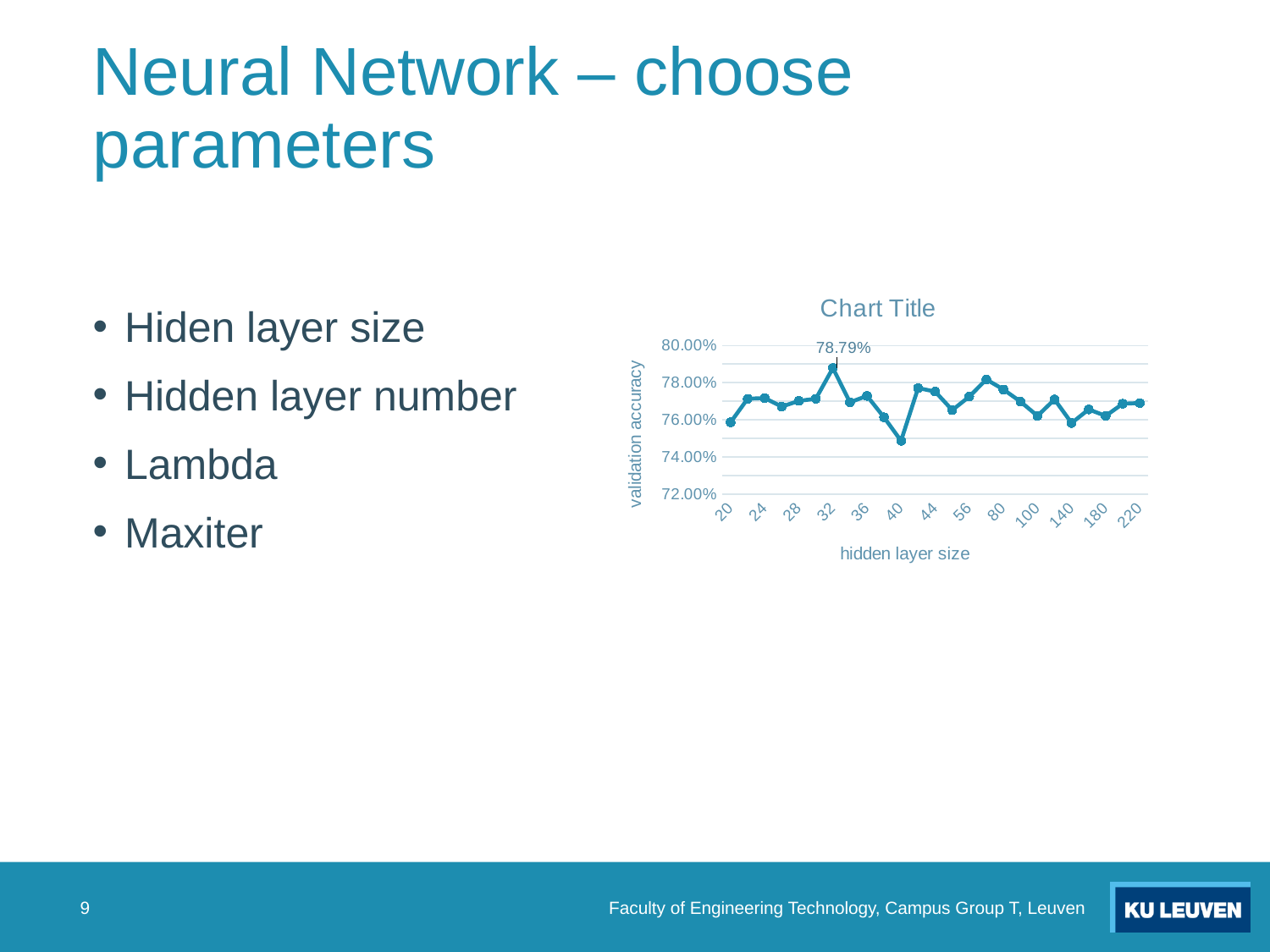

# Neural Network – choose parameters

### Chart:

| Category |  |
|---|---|
| 20 | 0.75864719 |
| 22 | 0.77132975 |
| 24 | 0.77171407 |
| 26 | 0.76710223 |
| 28 | 0.7701767900000001 |
| 30 | 0.77132975 |
| 32 | 0.7878555 |
| 34 | 0.76940815 |
| 36 | 0.77286703 |
| 38 | 0.76133743 |
| 40 | 0.74865488 |
| 42 | 0.77709454 |
| 44 | 0.77517294 |
| 50 | 0.76518063 |
| 56 | 0.77248271 |
| 70 | 0.78170638 |
| 80 | 0.7763259 |
| 90 | 0.76979247 |
| 100 | 0.76210607 |
| 120 | 0.77094543 |
| 140 | 0.75826287 |
| 160 | 0.76556495 |
| 180 | 0.76210607 |
| 200 | 0.76863951 |
| 220 | 0.76902383 |
Hiden layer size
Hidden layer number
Lambda
Maxiter
Faculty of Engineering Technology, Campus Group T, Leuven
9